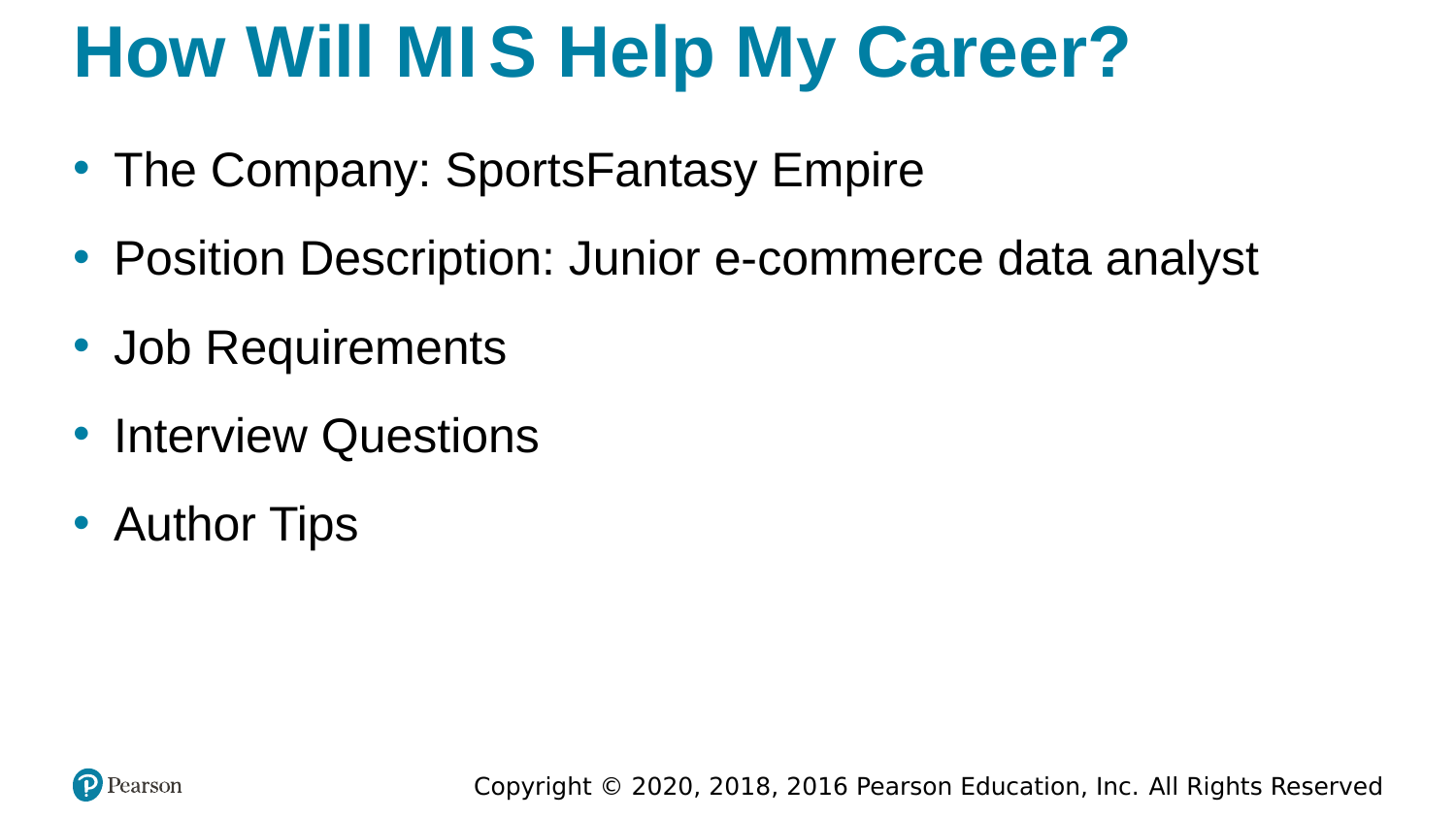

# How Will M I S Help My Career?
The Company: SportsFantasy Empire
Position Description: Junior e-commerce data analyst
Job Requirements
Interview Questions
Author Tips